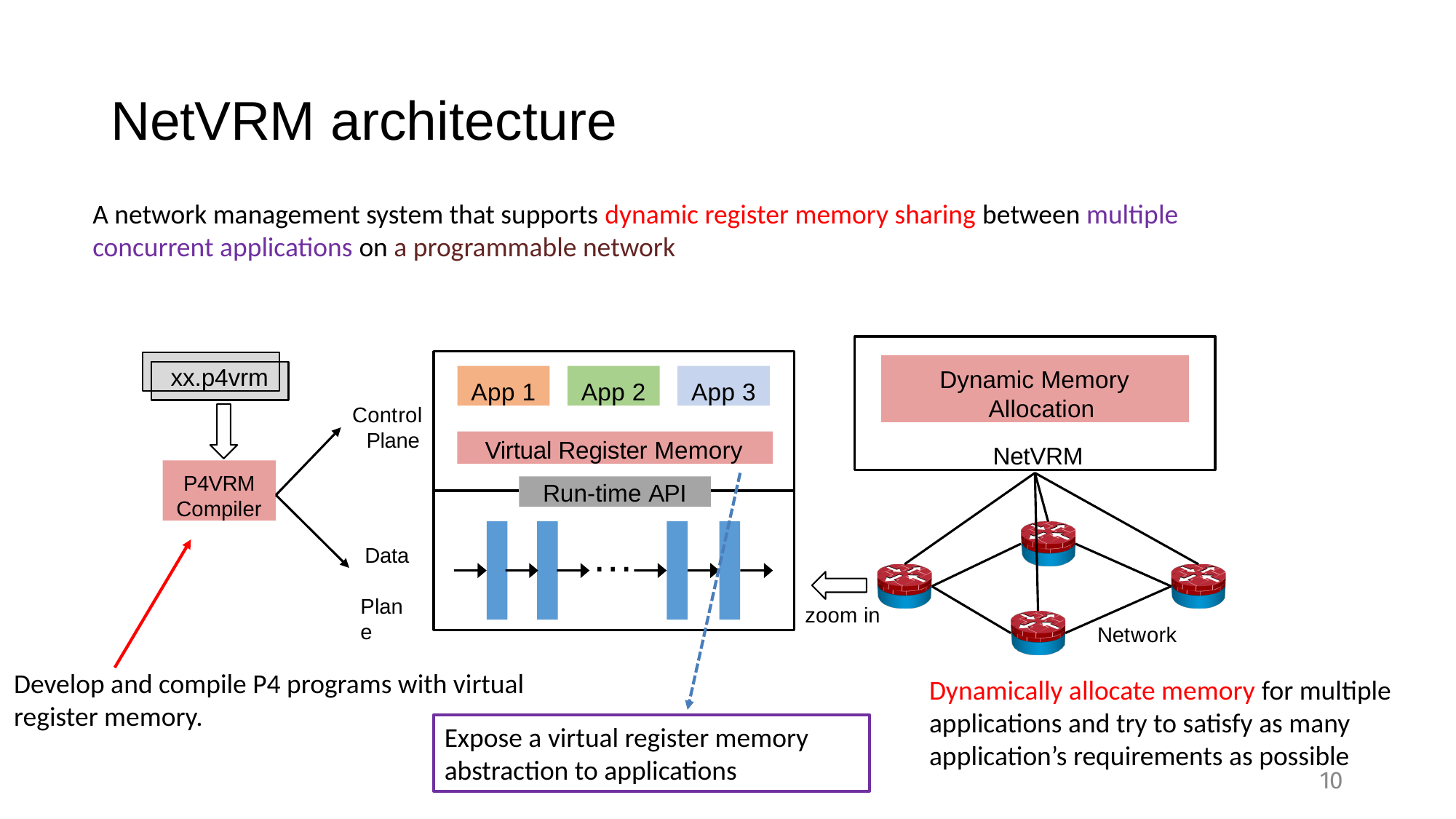

# NetVRM architecture
A network management system that supports dynamic register memory sharing between multiple concurrent applications on a programmable network

NetVRM

Dynamic Memory  Allocation
xx.p4vrm

xx.p4vrm
App 1
App 2
App 3
Control  Plane

Virtual Register Memory
P4VRM
Compiler

Run-time API

…
Data  Plane

zoom in
Network
Develop and compile P4 programs with virtual register memory.
Dynamically allocate memory for multiple applications and try to satisfy as many application’s requirements as possible
Expose a virtual register memory abstraction to applications
10